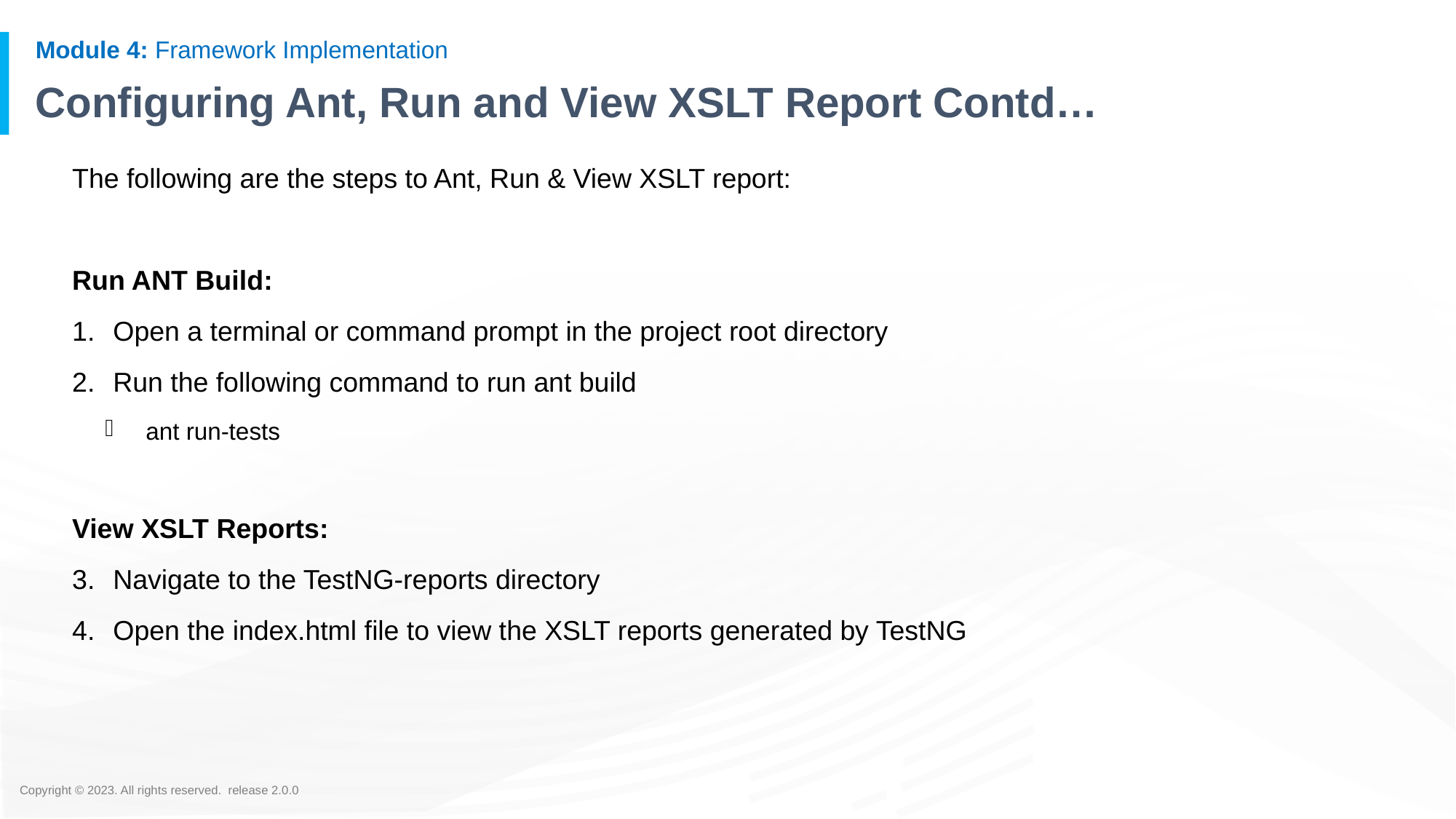

# Configuring Ant, Run and View XSLT Report Contd…
The following are the steps to Ant, Run & View XSLT report:

Run ANT Build:
Open a terminal or command prompt in the project root directory
Run the following command to run ant build
ant run-tests

View XSLT Reports:
Navigate to the TestNG-reports directory
Open the index.html file to view the XSLT reports generated by TestNG